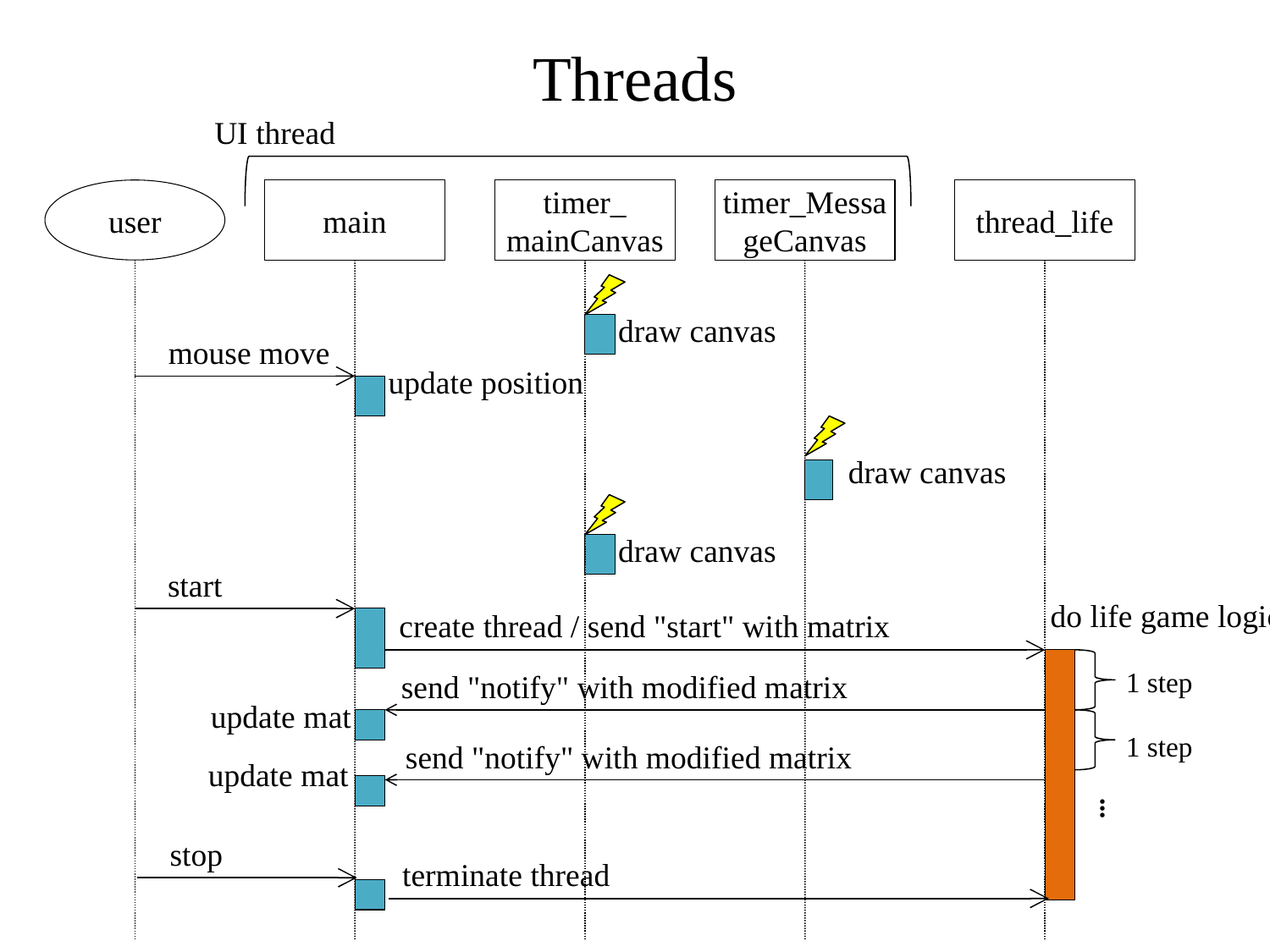

Threads
UI thread
user
main
timer_
mainCanvas
timer_MessageCanvas
thread_life

draw canvas

mouse move
update position

draw canvas

draw canvas

start
do life game logic
create thread / send "start" with matrix

1 step
send "notify" with modified matrix
update mat

1 step
send "notify" with modified matrix
update mat

...
stop
terminate thread